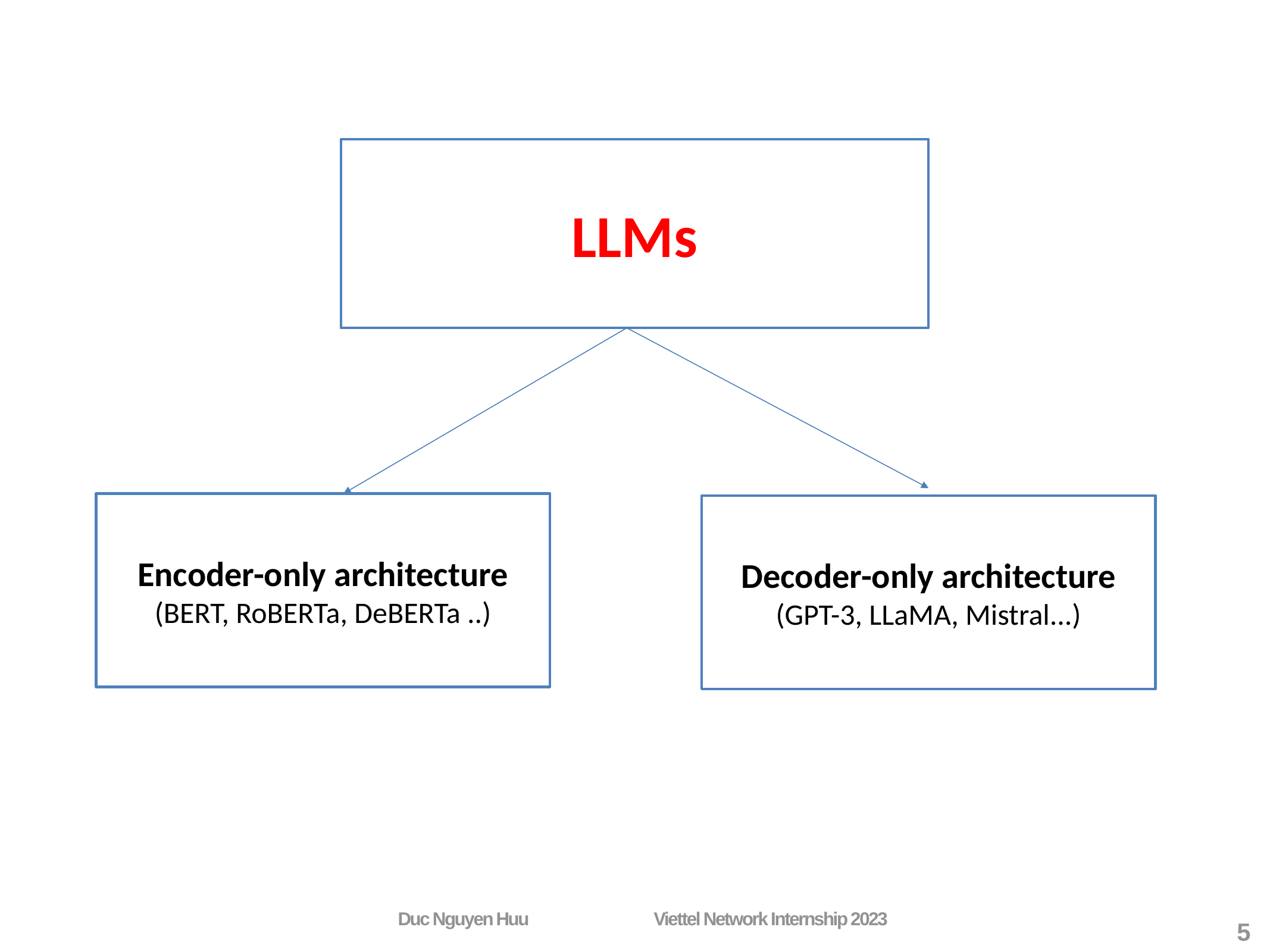

LLMs
Encoder-only architecture
(BERT, RoBERTa, DeBERTa ..)
Decoder-only architecture
(GPT-3, LLaMA, Mistral...)
Duc Nguyen Huu
Viettel Network Internship 2023
5